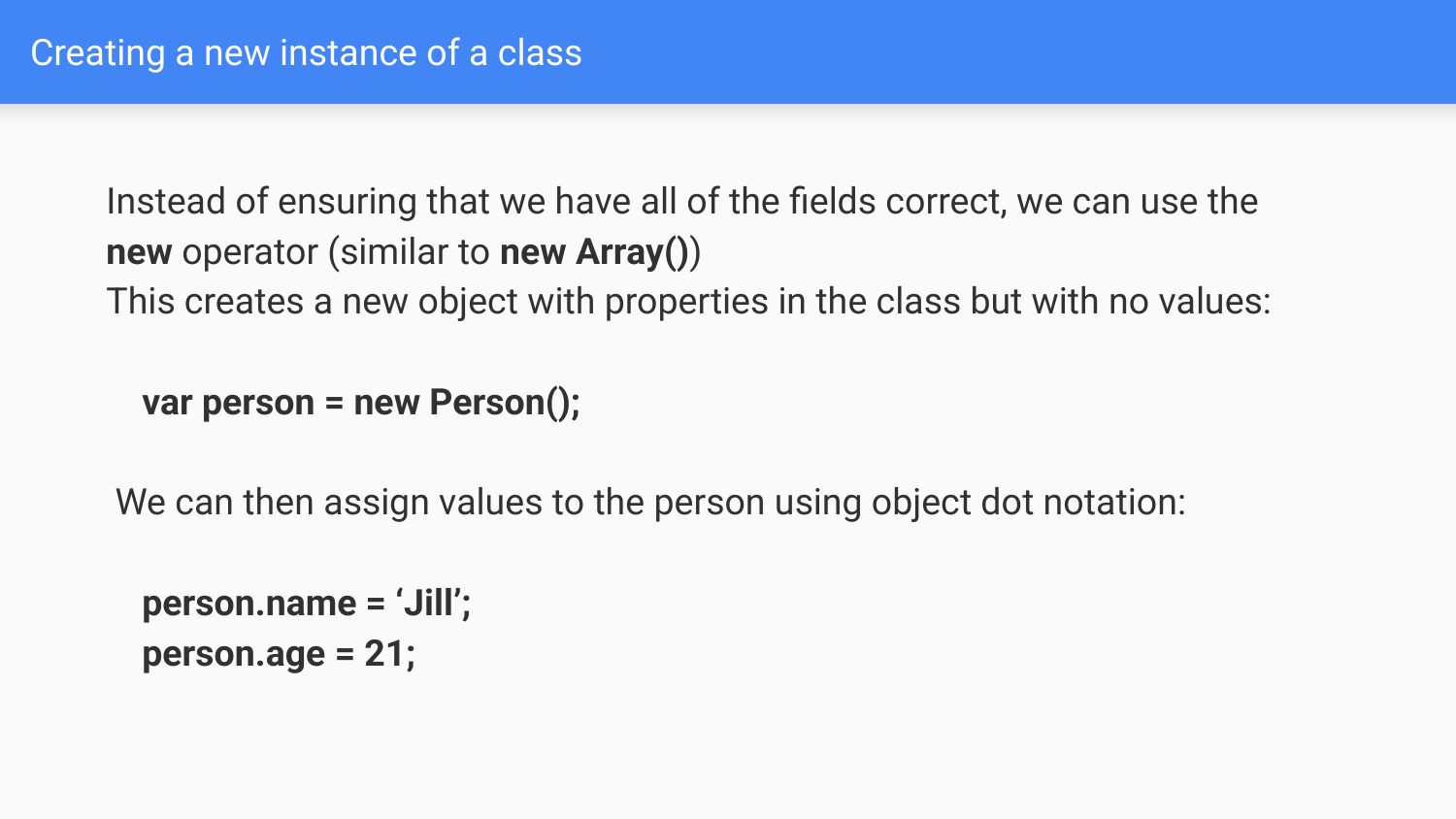

# Creating a new instance of a class
Instead of ensuring that we have all of the fields correct, we can use the
new operator (similar to new Array())
This creates a new object with properties in the class but with no values:

    var person = new Person();

 We can then assign values to the person using object dot notation:

    person.name = ‘Jill’;
    person.age = 21;